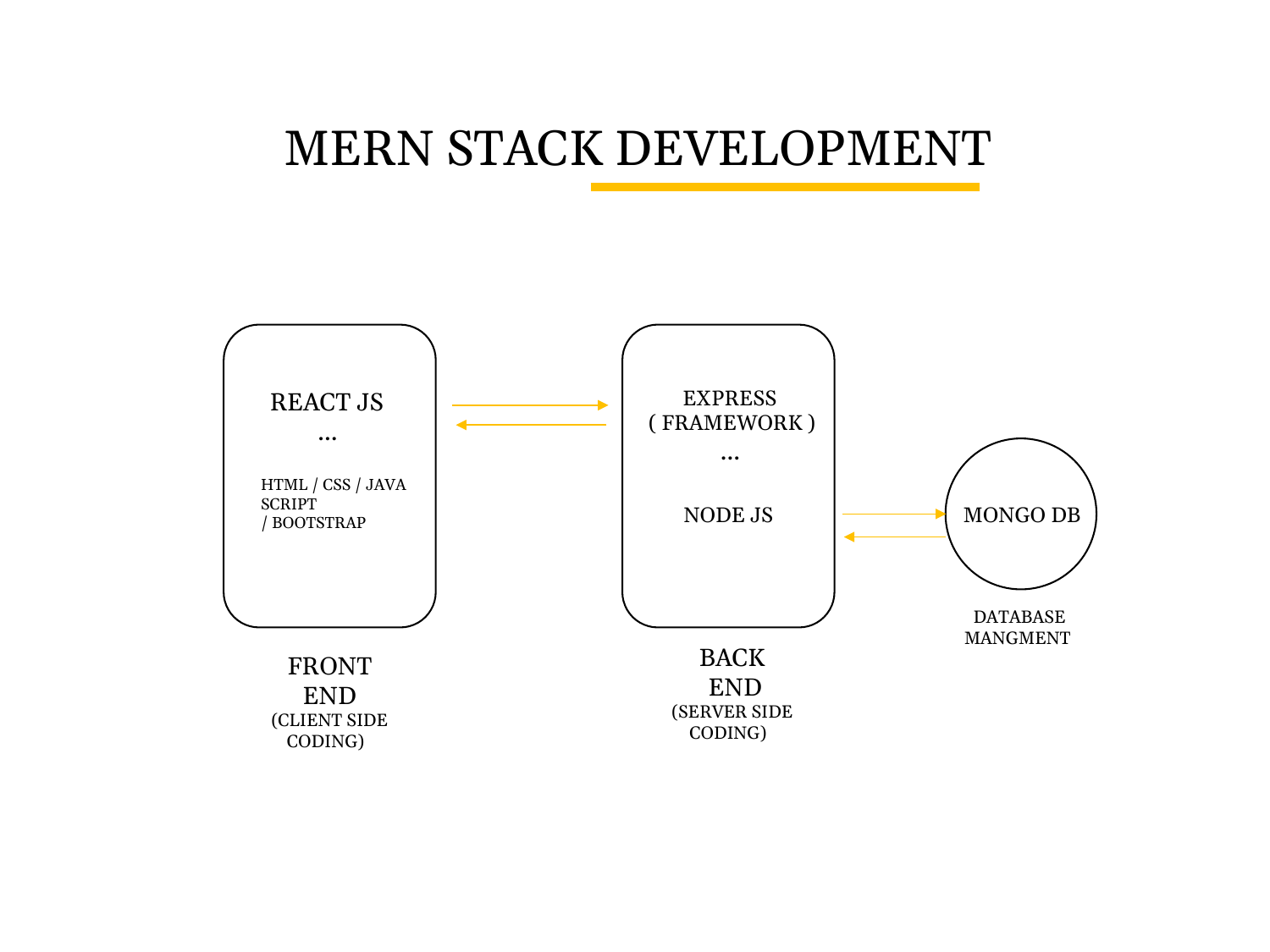

MERN STACK DEVELOPMENT

EXPRESS
( FRAMEWORK )
…
REACT JS
…

HTML / CSS / JAVA SCRIPT
/ BOOTSTRAP
MONGO DB
NODE JS
DATABASE MANGMENT
BACK
 END
(SERVER SIDE CODING)
FRONT END
(CLIENT SIDE CODING)